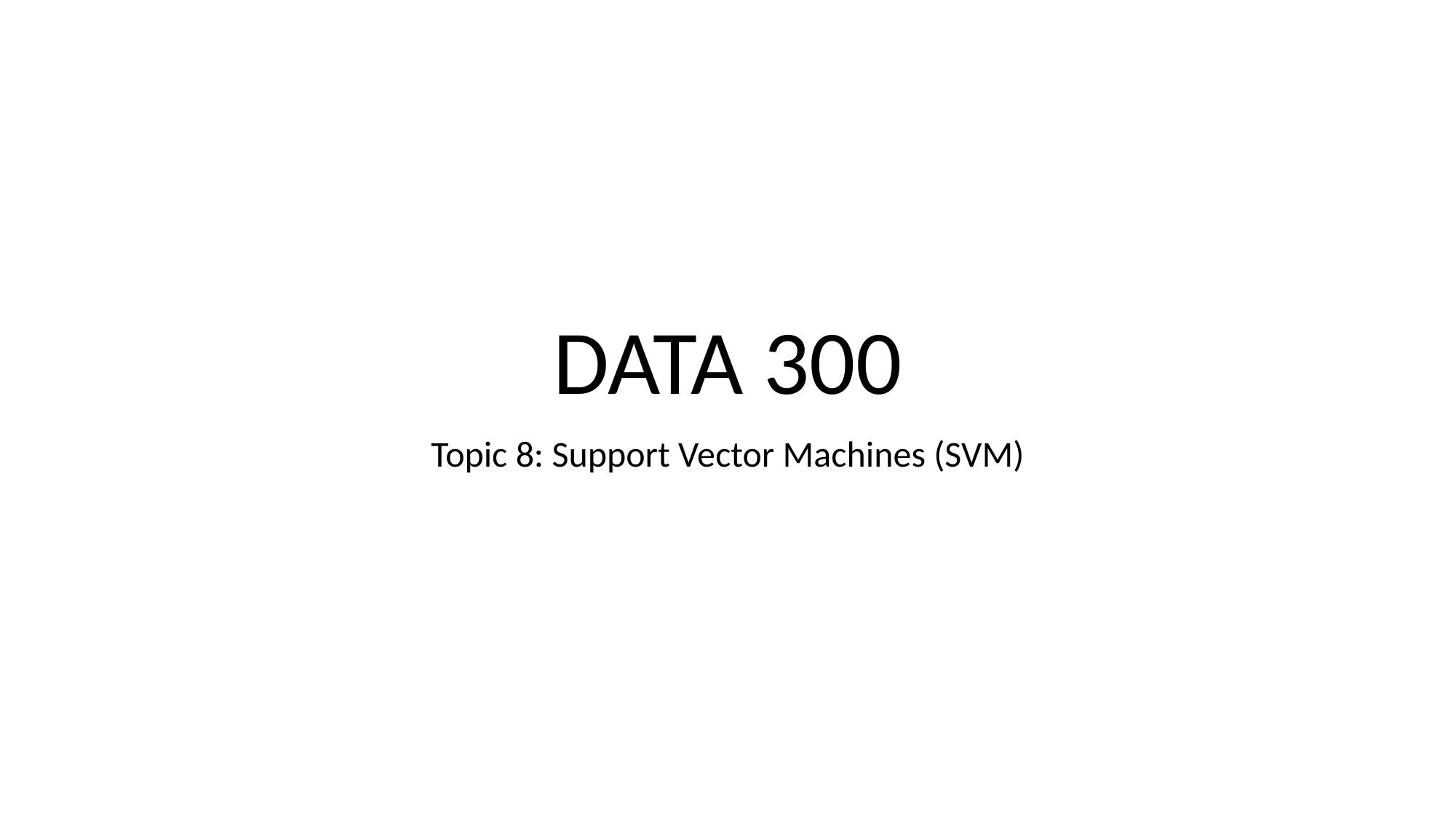

# DATA 300
Topic 8: Support Vector Machines (SVM)